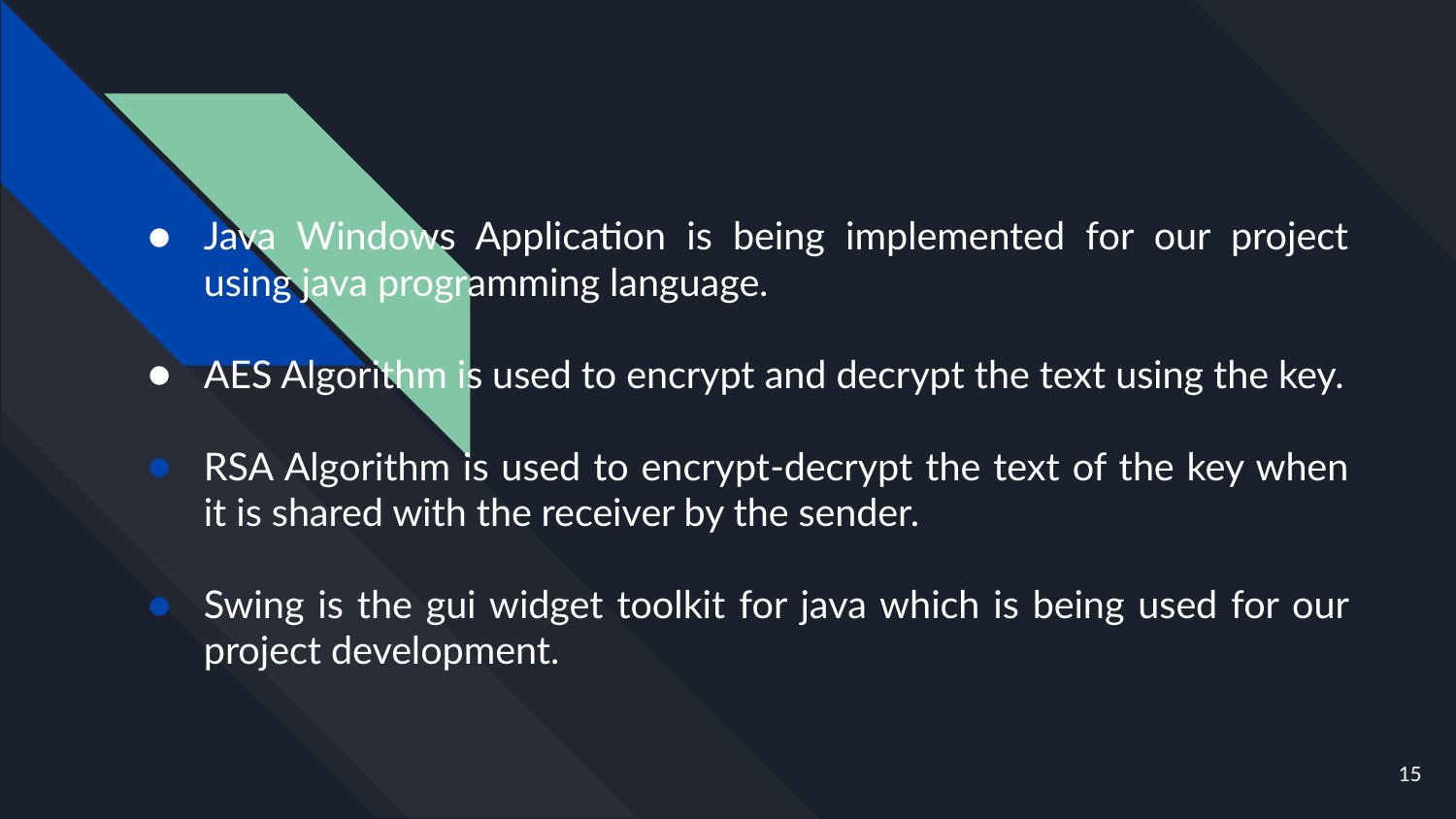

Java Windows Application is being implemented for our project using java programming language.

AES Algorithm is used to encrypt and decrypt the text using the key.

RSA Algorithm is used to encrypt-decrypt the text of the key when it is shared with the receiver by the sender.

Swing is the gui widget toolkit for java which is being used for our project development.

15